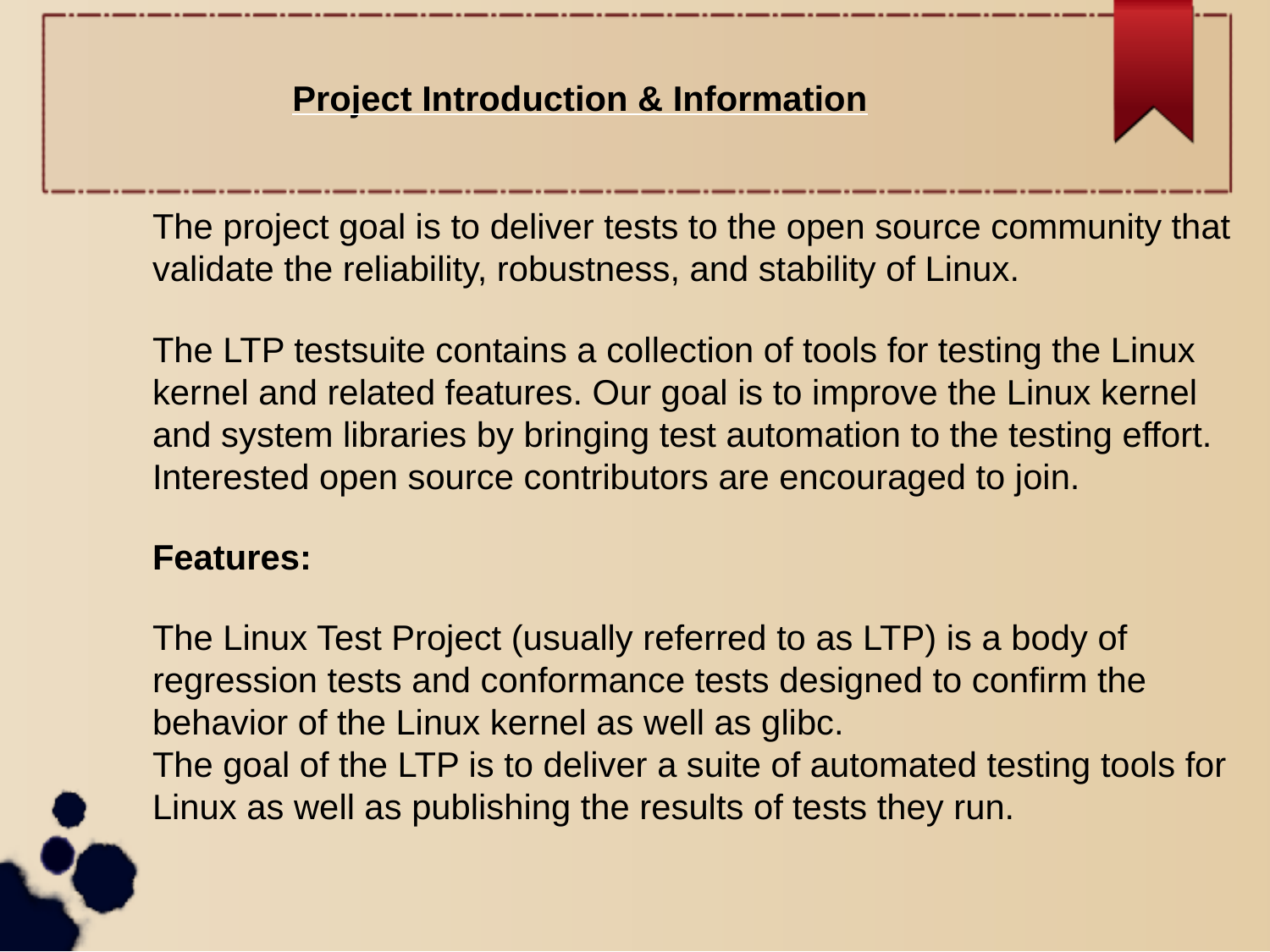

Project Introduction & Information

The project goal is to deliver tests to the open source community that validate the reliability, robustness, and stability of Linux.

The LTP testsuite contains a collection of tools for testing the Linux kernel and related features. Our goal is to improve the Linux kernel and system libraries by bringing test automation to the testing effort. Interested open source contributors are encouraged to join.

Features:

The Linux Test Project (usually referred to as LTP) is a body of regression tests and conformance tests designed to confirm the behavior of the Linux kernel as well as glibc.
The goal of the LTP is to deliver a suite of automated testing tools for Linux as well as publishing the results of tests they run.